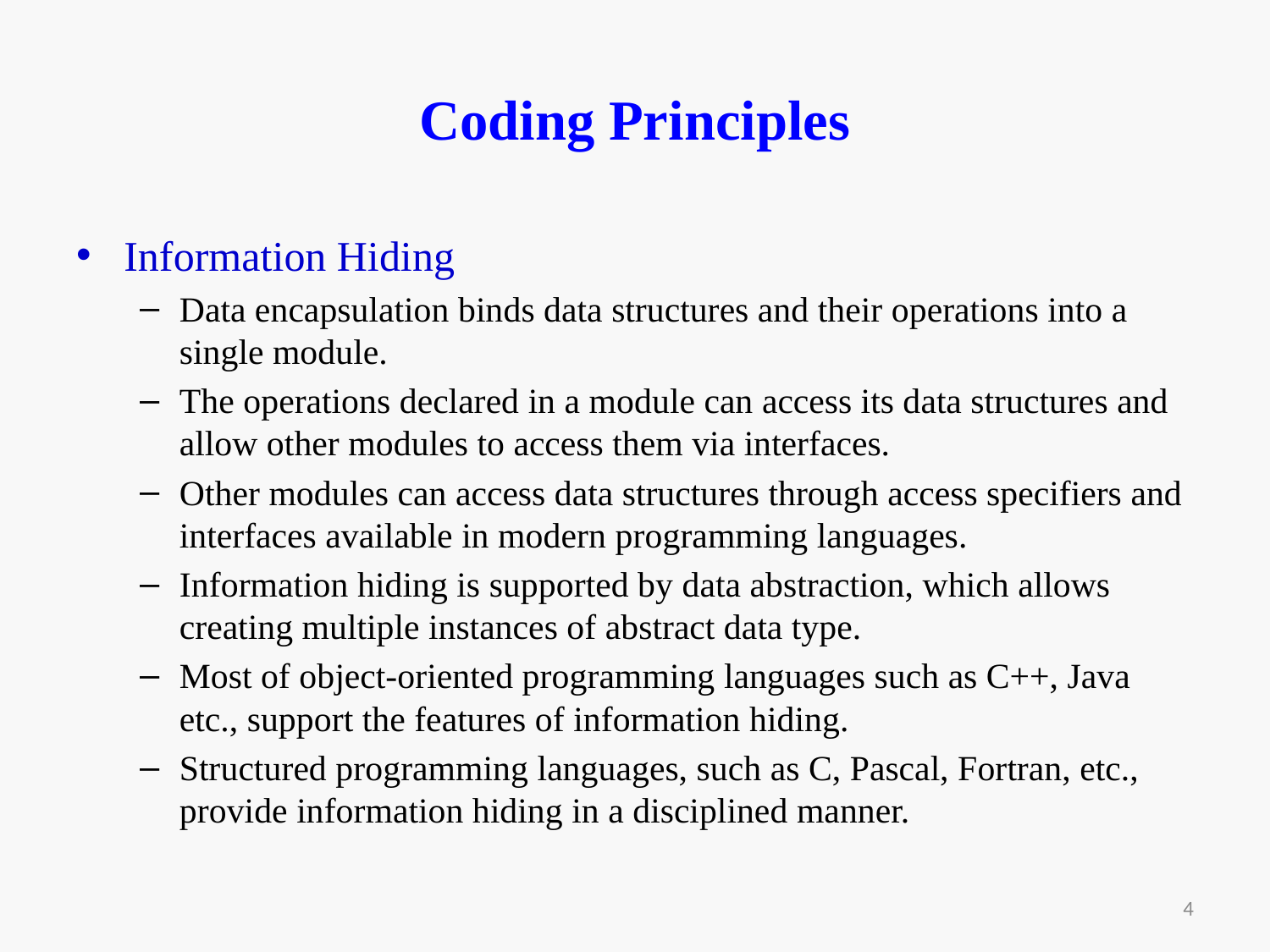

# Coding Principles
Information Hiding
Data encapsulation binds data structures and their operations into a single module.
The operations declared in a module can access its data structures and allow other modules to access them via interfaces.
Other modules can access data structures through access specifiers and interfaces available in modern programming languages.
Information hiding is supported by data abstraction, which allows creating multiple instances of abstract data type.
Most of object-oriented programming languages such as C++, Java etc., support the features of information hiding.
Structured programming languages, such as C, Pascal, Fortran, etc., provide information hiding in a disciplined manner.

4